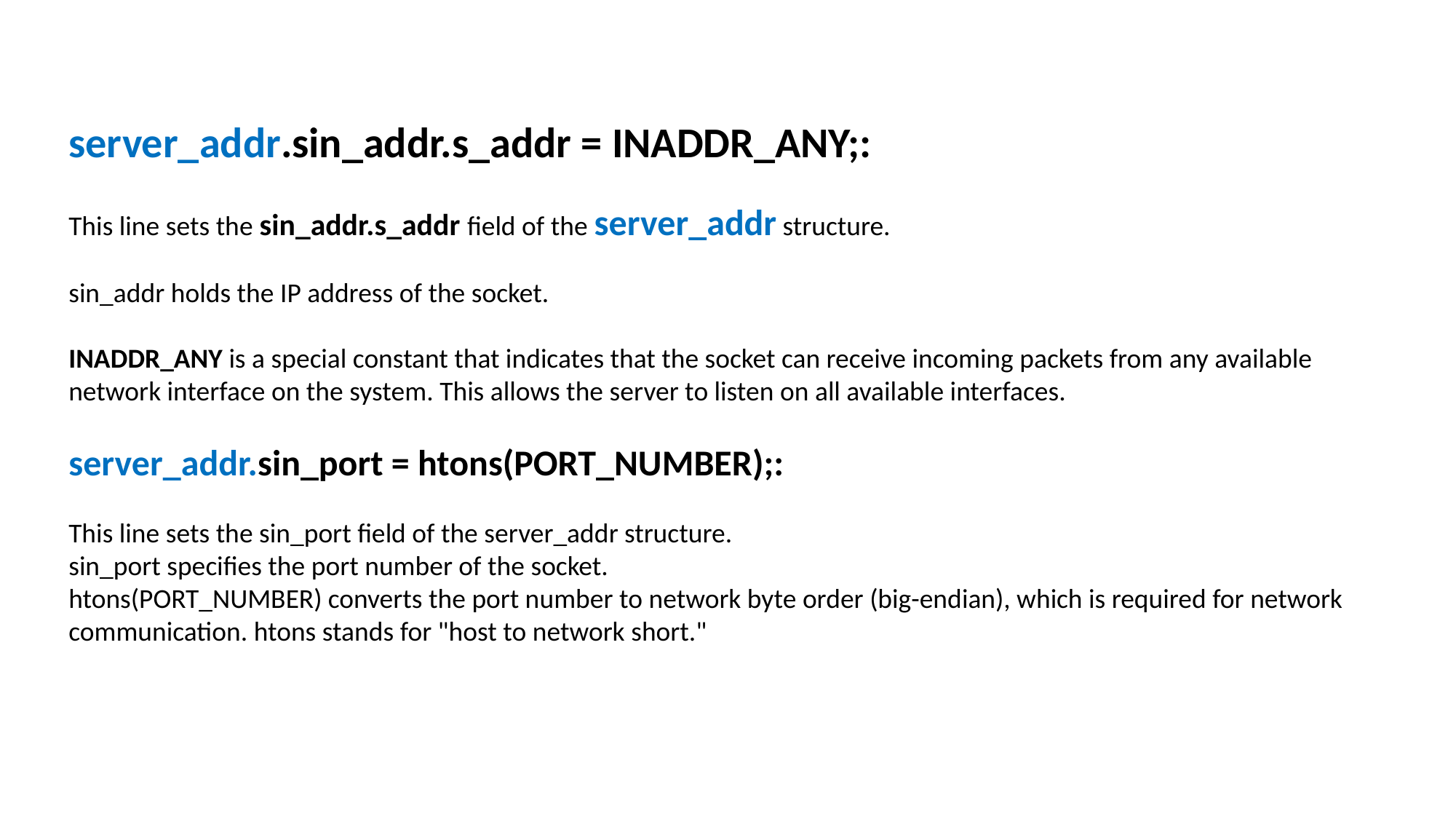

server_addr.sin_addr.s_addr = INADDR_ANY;:

This line sets the sin_addr.s_addr field of the server_addr structure.

sin_addr holds the IP address of the socket.

INADDR_ANY is a special constant that indicates that the socket can receive incoming packets from any available network interface on the system. This allows the server to listen on all available interfaces.

server_addr.sin_port = htons(PORT_NUMBER);:

This line sets the sin_port field of the server_addr structure.
sin_port specifies the port number of the socket.
htons(PORT_NUMBER) converts the port number to network byte order (big-endian), which is required for network communication. htons stands for "host to network short."